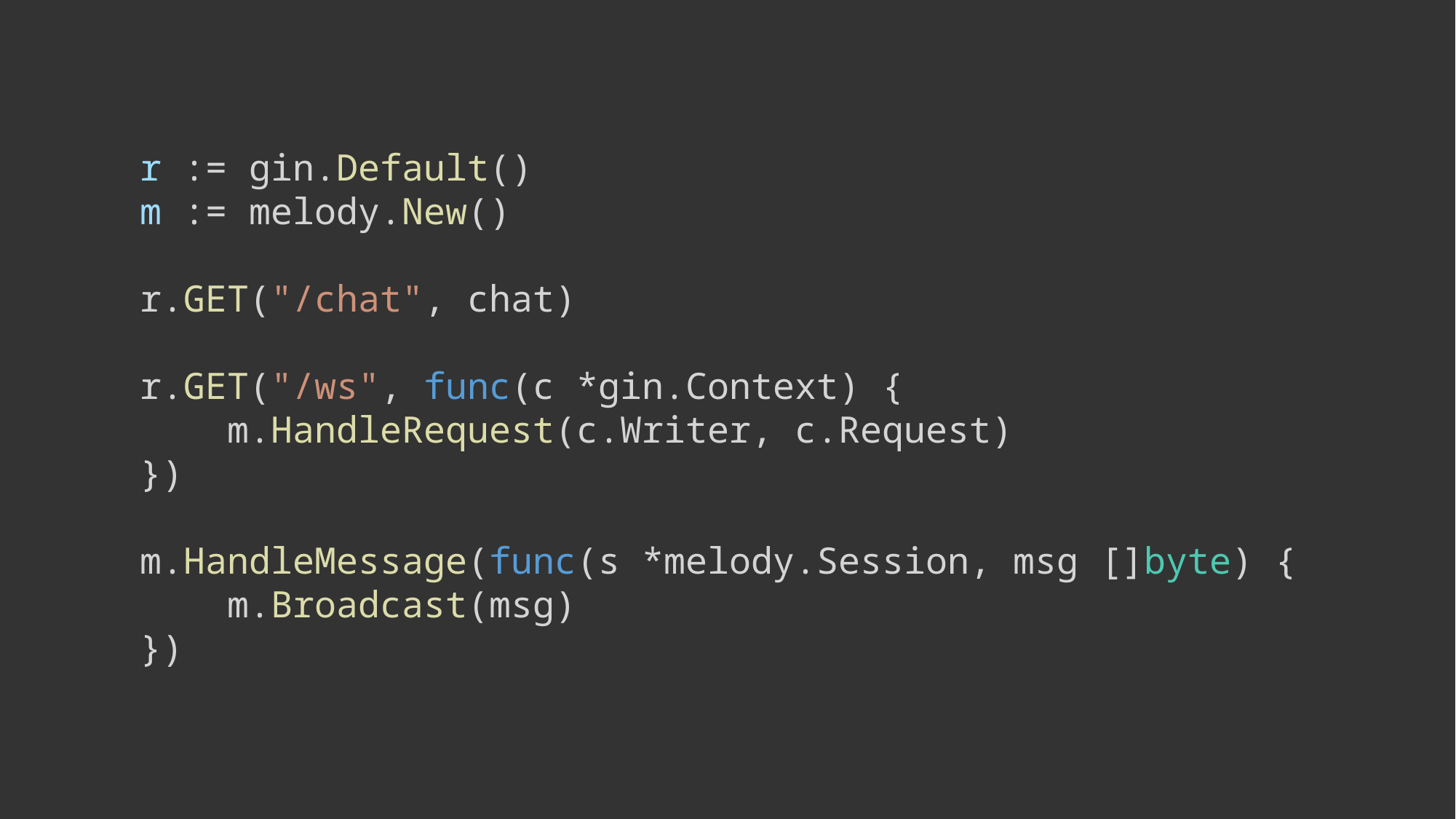

r := gin.Default()
m := melody.New()
r.GET("/chat", chat)
r.GET("/ws", func(c *gin.Context) {
    m.HandleRequest(c.Writer, c.Request)
})
m.HandleMessage(func(s *melody.Session, msg []byte) {
    m.Broadcast(msg)
})